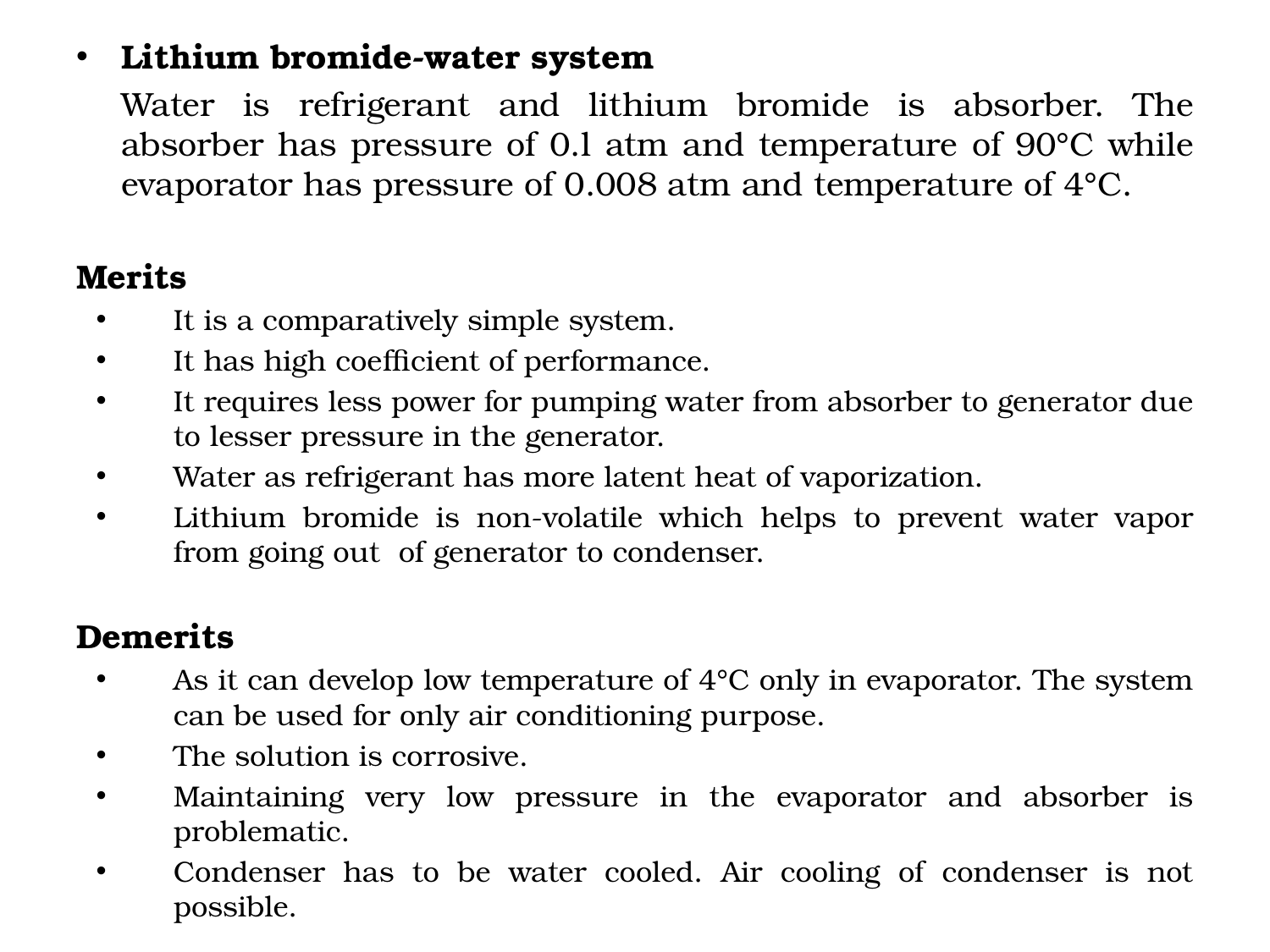

Lithium bromide-water system
	Water is refrigerant and lithium bromide is absorber. The absorber has pressure of 0.l atm and temperature of 90°C while evaporator has pressure of 0.008 atm and temperature of 4°C.

Merits
It is a comparatively simple system.
It has high coefficient of performance.
It requires less power for pumping water from absorber to generator due to lesser pressure in the generator.
Water as refrigerant has more latent heat of vaporization.
Lithium bromide is non-volatile which helps to prevent water vapor from going out  of generator to condenser.

Demerits
As it can develop low temperature of 4°C only in evaporator. The system can be used for only air conditioning purpose.
The solution is corrosive.
Maintaining very low pressure in the evaporator and absorber is problematic.
Condenser has to be water cooled. Air cooling of condenser is not possible.